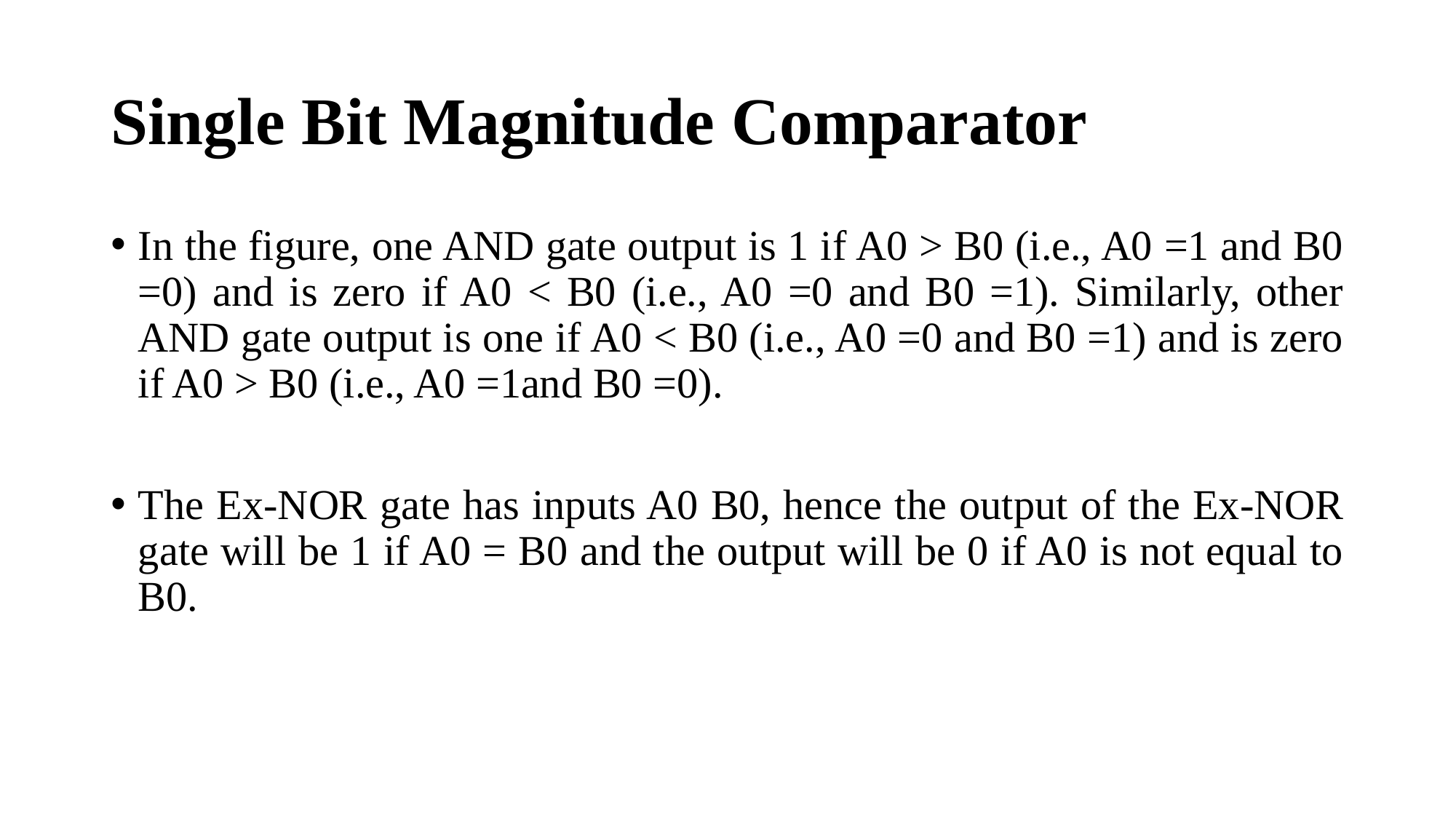

# Single Bit Magnitude Comparator
In the figure, one AND gate output is 1 if A0 > B0 (i.e., A0 =1 and B0 =0) and is zero if A0 < B0 (i.e., A0 =0 and B0 =1). Similarly, other AND gate output is one if A0 < B0 (i.e., A0 =0 and B0 =1) and is zero if A0 > B0 (i.e., A0 =1and B0 =0).

The Ex-NOR gate has inputs A0 B0, hence the output of the Ex-NOR gate will be 1 if A0 = B0 and the output will be 0 if A0 is not equal to B0.